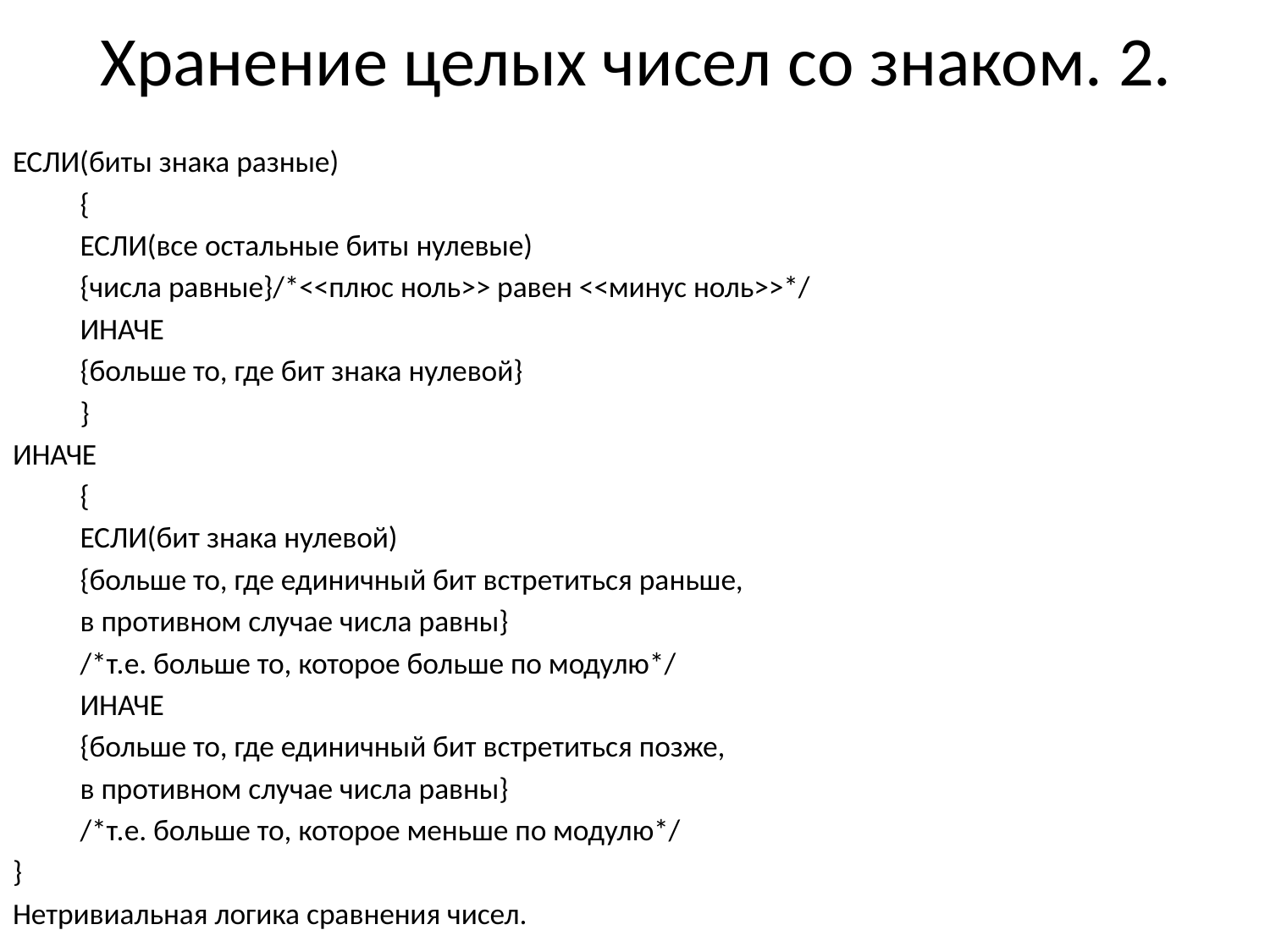

# Хранение целых чисел со знаком. 2.
ЕСЛИ(биты знака разные)
	{
	ЕСЛИ(все остальные биты нулевые)
		{числа равные}/*<<плюс ноль>> равен <<минус ноль>>*/
	ИНАЧЕ
		{больше то, где бит знака нулевой}
	}
ИНАЧЕ
	{
	ЕСЛИ(бит знака нулевой)
		{больше то, где единичный бит встретиться раньше,
		в противном случае числа равны}
		/*т.е. больше то, которое больше по модулю*/
	ИНАЧЕ
	{больше то, где единичный бит встретиться позже,
	в противном случае числа равны}
	/*т.е. больше то, которое меньше по модулю*/
}
Нетривиальная логика сравнения чисел.